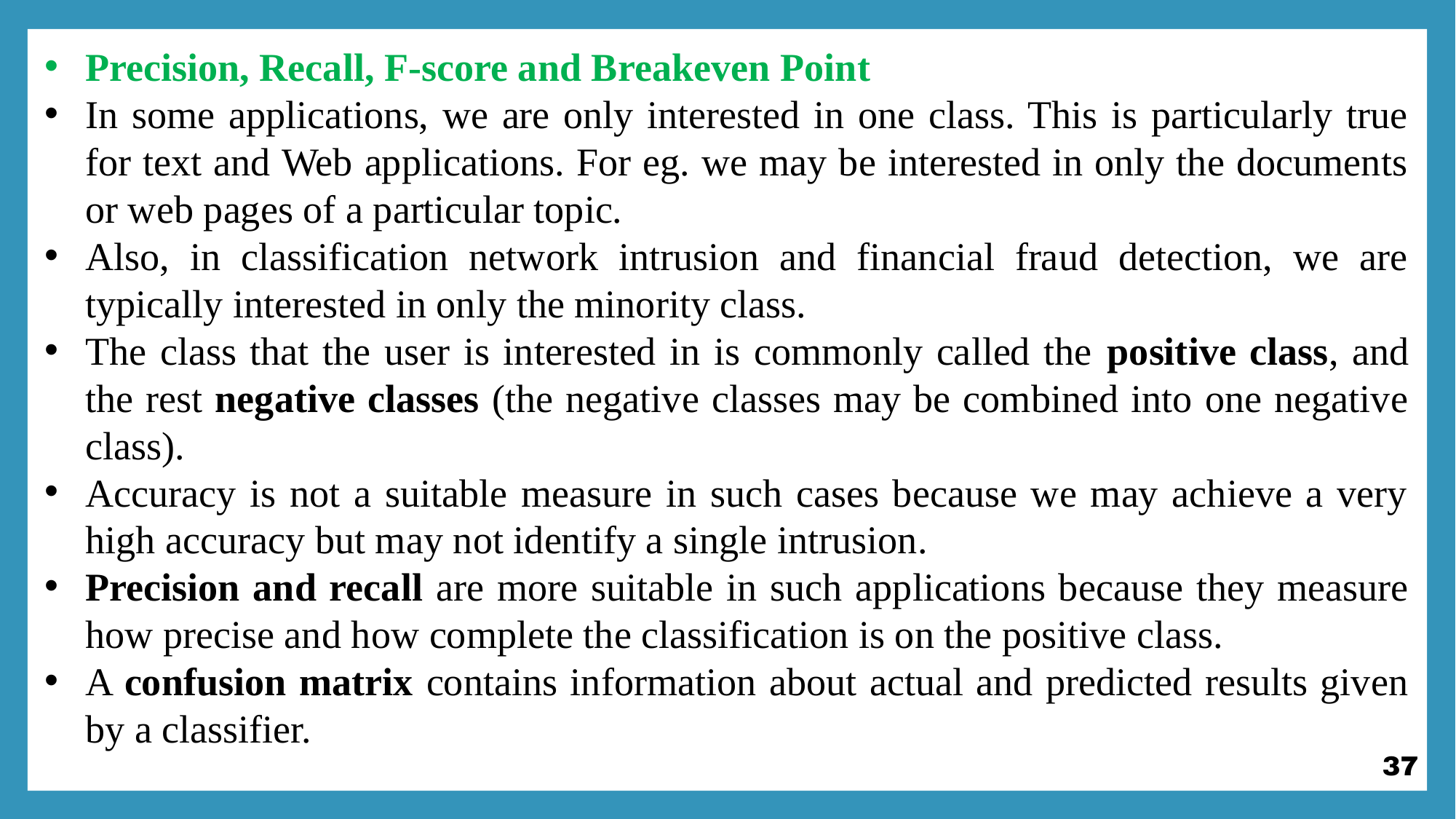

Precision, Recall, F-score and Breakeven Point
In some applications, we are only interested in one class. This is particularly true for text and Web applications. For eg. we may be interested in only the documents or web pages of a particular topic.
Also, in classification network intrusion and financial fraud detection, we are typically interested in only the minority class.
The class that the user is interested in is commonly called the positive class, and the rest negative classes (the negative classes may be combined into one negative class).
Accuracy is not a suitable measure in such cases because we may achieve a very high accuracy but may not identify a single intrusion.
Precision and recall are more suitable in such applications because they measure how precise and how complete the classification is on the positive class.
A confusion matrix contains information about actual and predicted results given by a classifier.
37